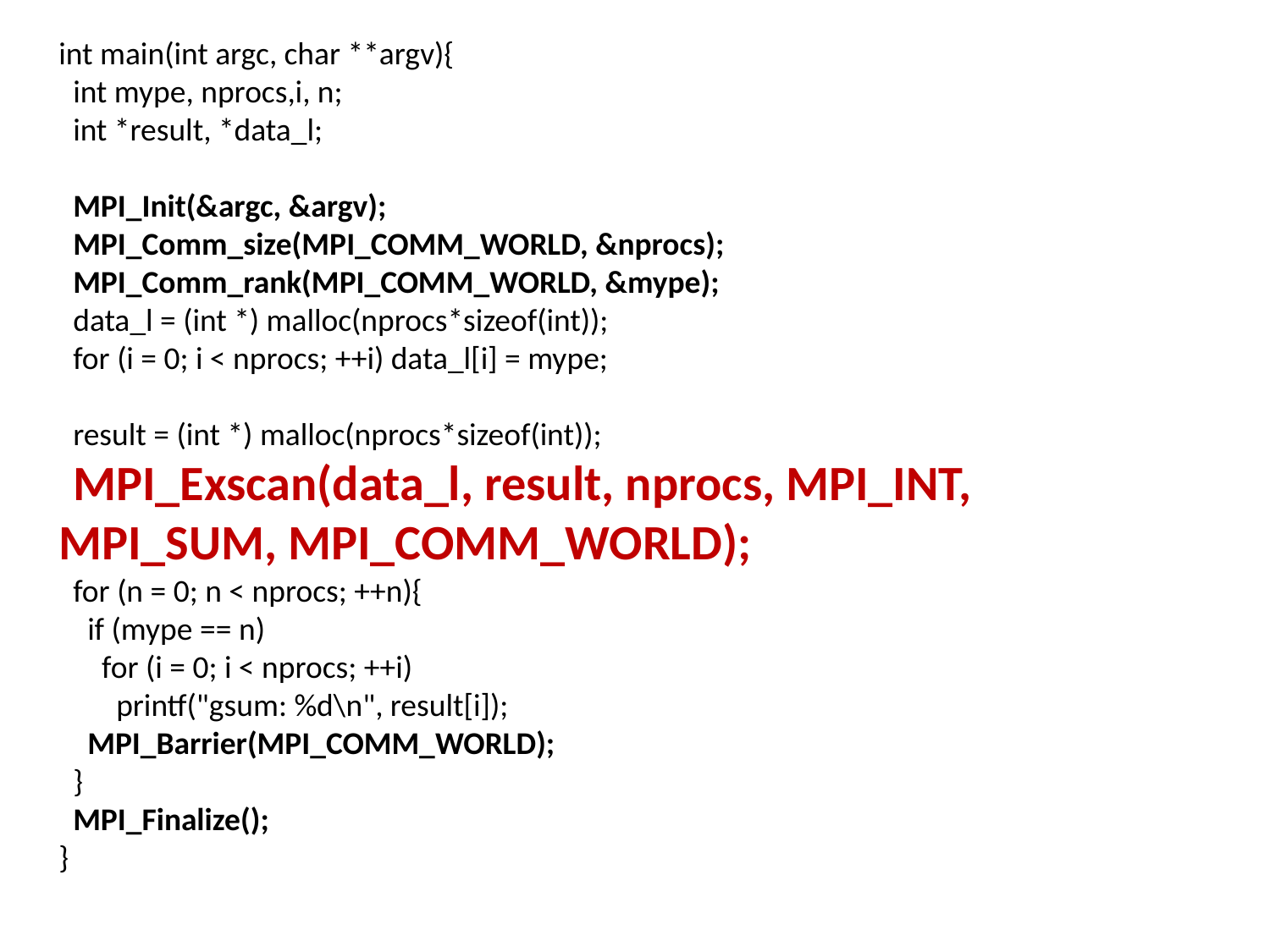

int main(int argc, char **argv){
  int mype, nprocs,i, n;
  int *result, *data_l;

  MPI_Init(&argc, &argv);
  MPI_Comm_size(MPI_COMM_WORLD, &nprocs);
  MPI_Comm_rank(MPI_COMM_WORLD, &mype);
  data_l = (int *) malloc(nprocs*sizeof(int));
  for (i = 0; i < nprocs; ++i) data_l[i] = mype;

  result = (int *) malloc(nprocs*sizeof(int));
  MPI_Exscan(data_l, result, nprocs, MPI_INT,
MPI_SUM, MPI_COMM_WORLD);
  for (n = 0; n < nprocs; ++n){
    if (mype == n)
      for (i = 0; i < nprocs; ++i)
        printf("gsum: %d\n", result[i]);
    MPI_Barrier(MPI_COMM_WORLD);
  }
  MPI_Finalize();
}